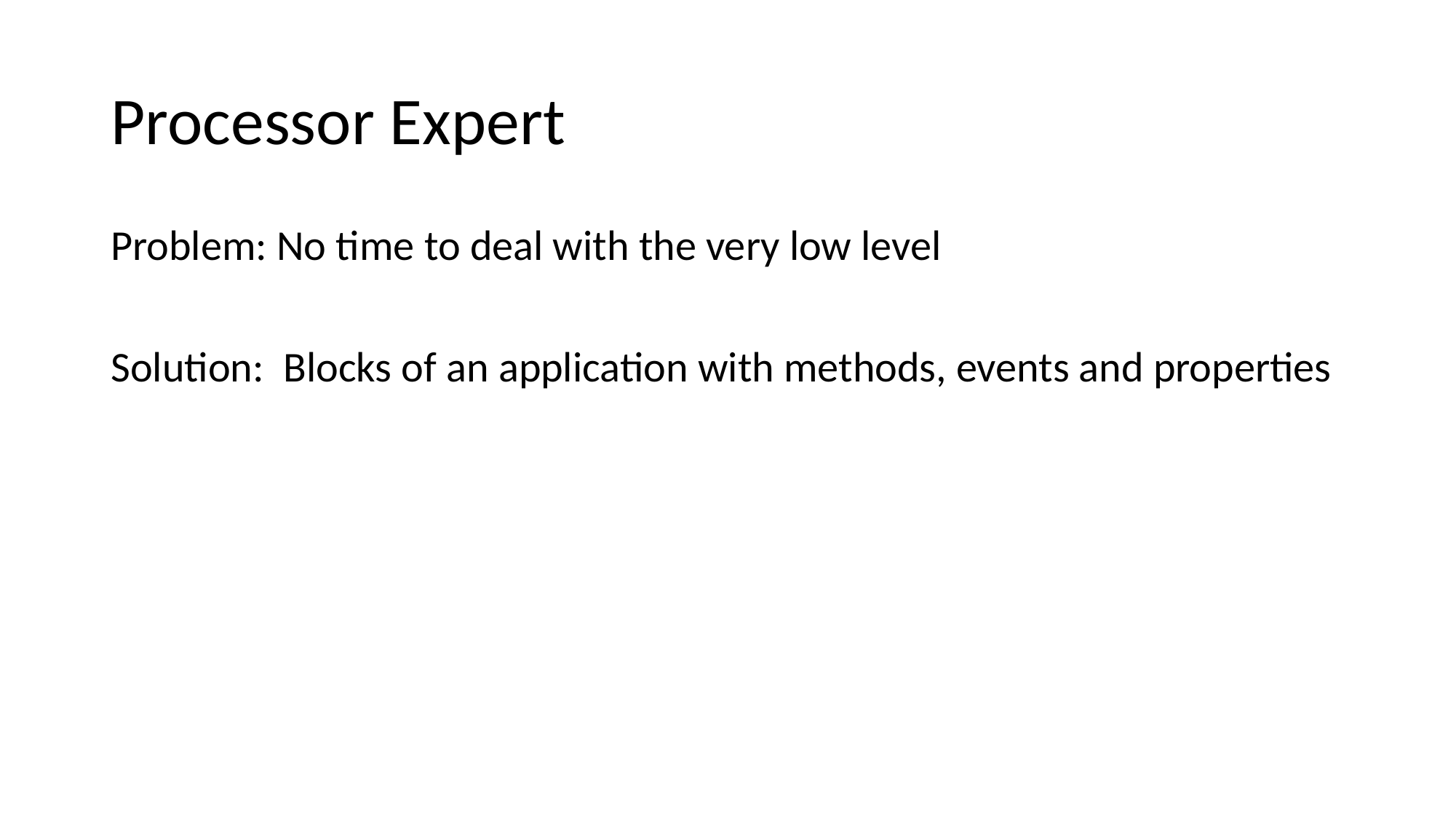

# Processor Expert
Problem: No time to deal with the very low level

Solution:  Blocks of an application with methods, events and properties